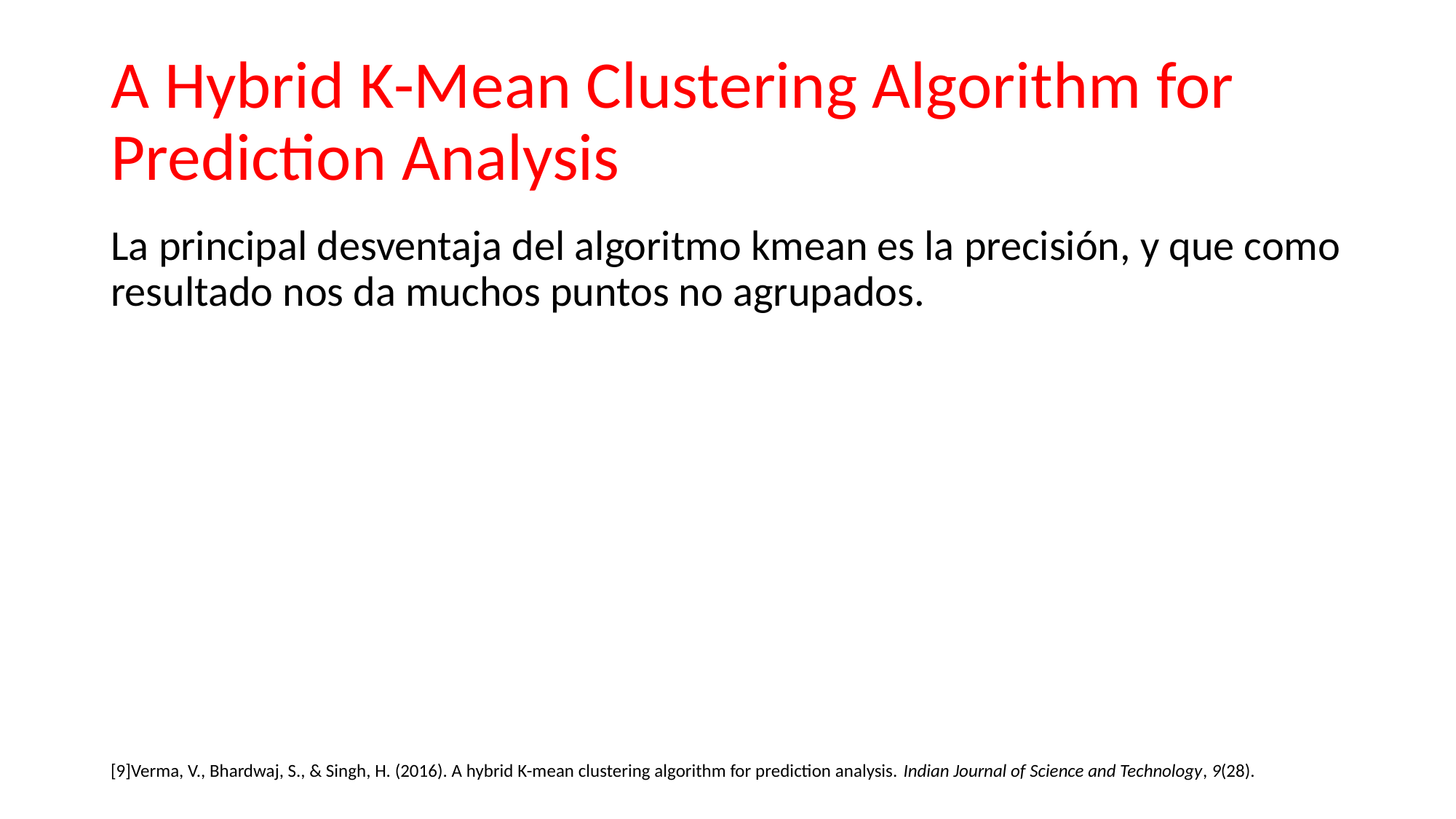

# A Hybrid K-Mean Clustering Algorithm for Prediction Analysis
La principal desventaja del algoritmo kmean es la precisión, y que como resultado nos da muchos puntos no agrupados.
[9]Verma, V., Bhardwaj, S., & Singh, H. (2016). A hybrid K-mean clustering algorithm for prediction analysis. Indian Journal of Science and Technology, 9(28).